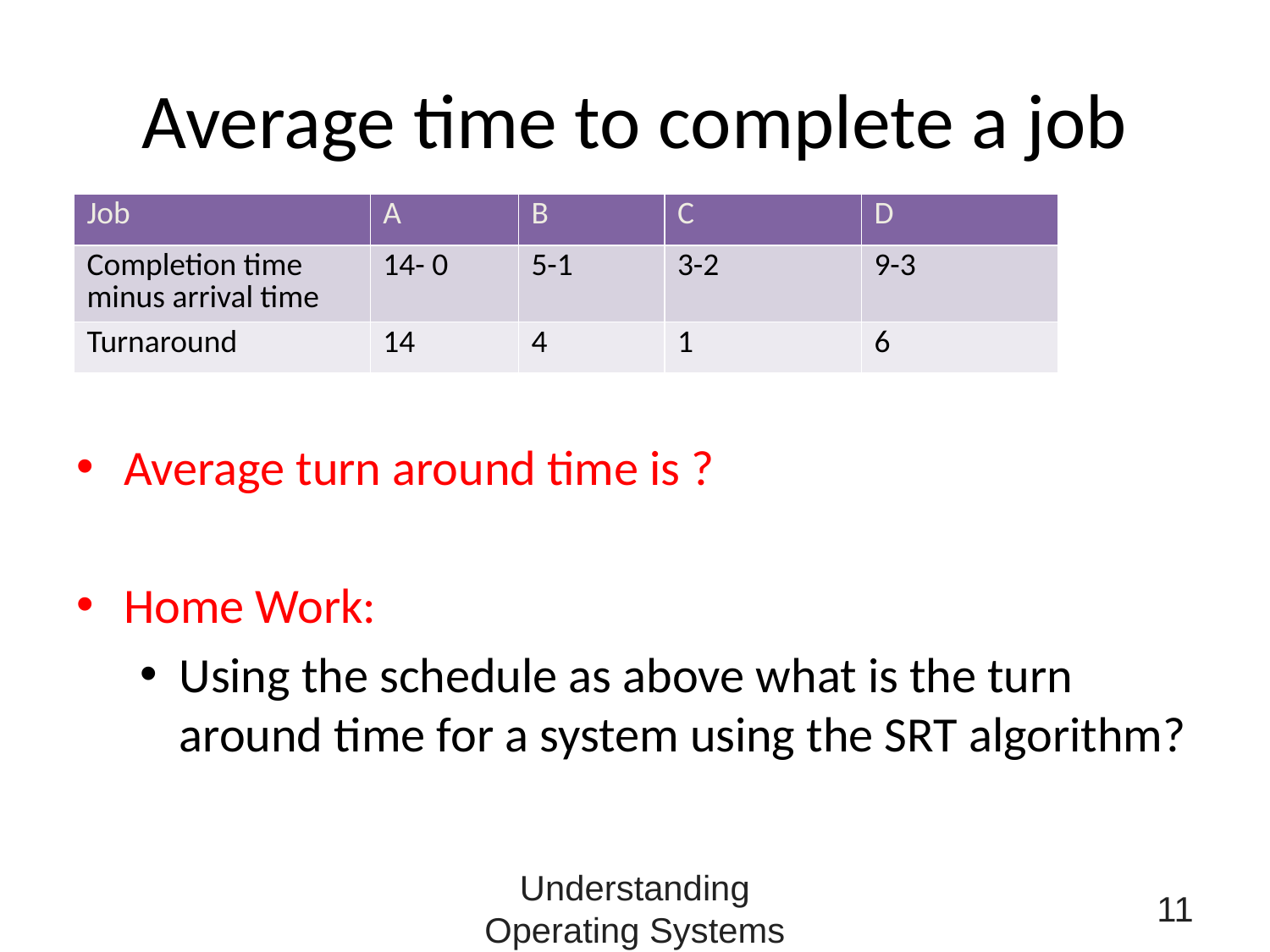

# Average time to complete a job
| Job | A | B | C | D |
| --- | --- | --- | --- | --- |
| Completion time minus arrival time | 14- 0 | 5-1 | 3-2 | 9-3 |
| Turnaround | 14 | 4 | 1 | 6 |

Average turn around time is ?

Home Work:
Using the schedule as above what is the turn around time for a system using the SRT algorithm?

Understanding Operating Systems
11